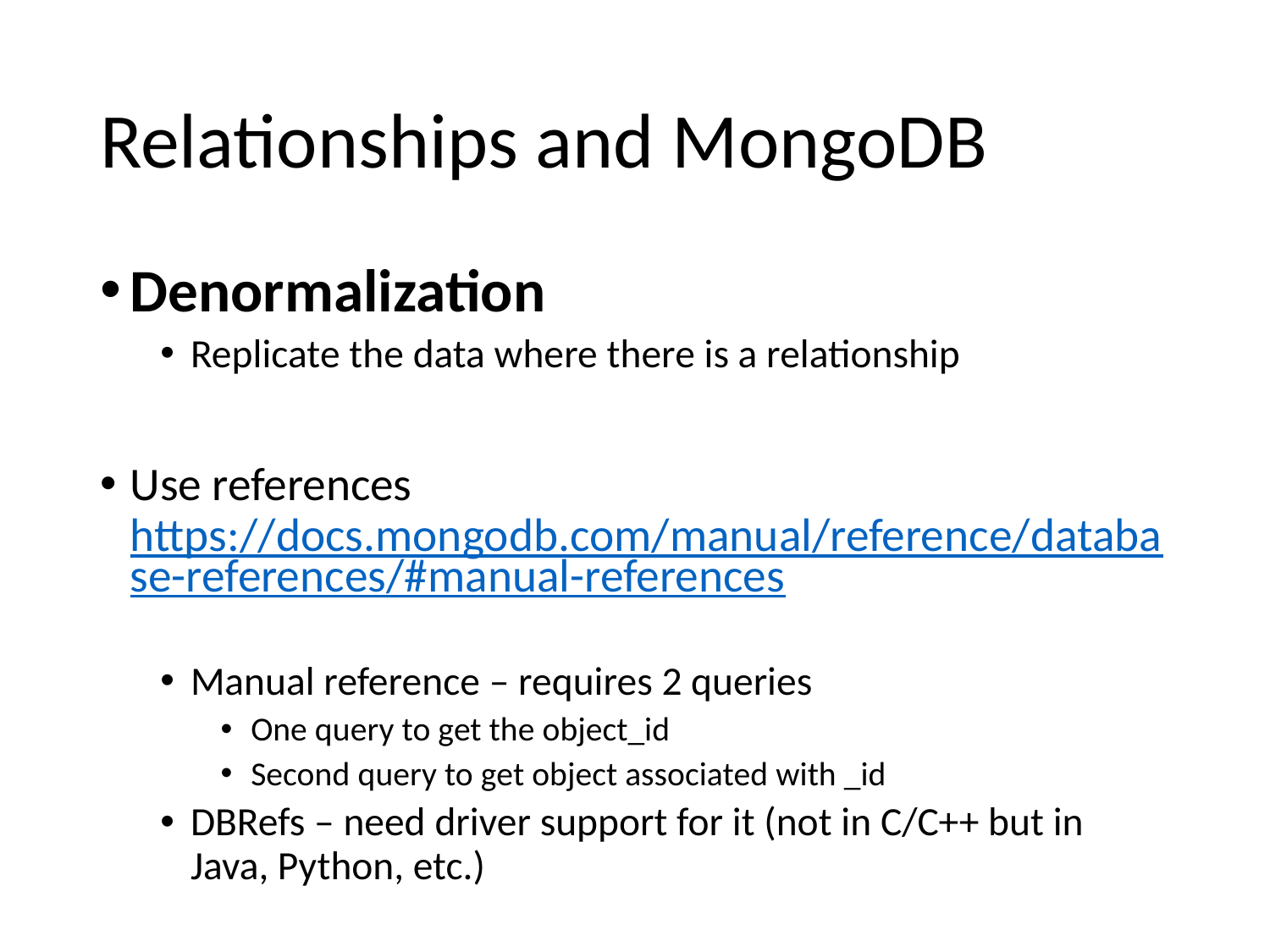

# Relationships and MongoDB
Denormalization
Replicate the data where there is a relationship

Use references https://docs.mongodb.com/manual/reference/database-references/#manual-references
Manual reference – requires 2 queries
One query to get the object_id
Second query to get object associated with _id
DBRefs – need driver support for it (not in C/C++ but in Java, Python, etc.)